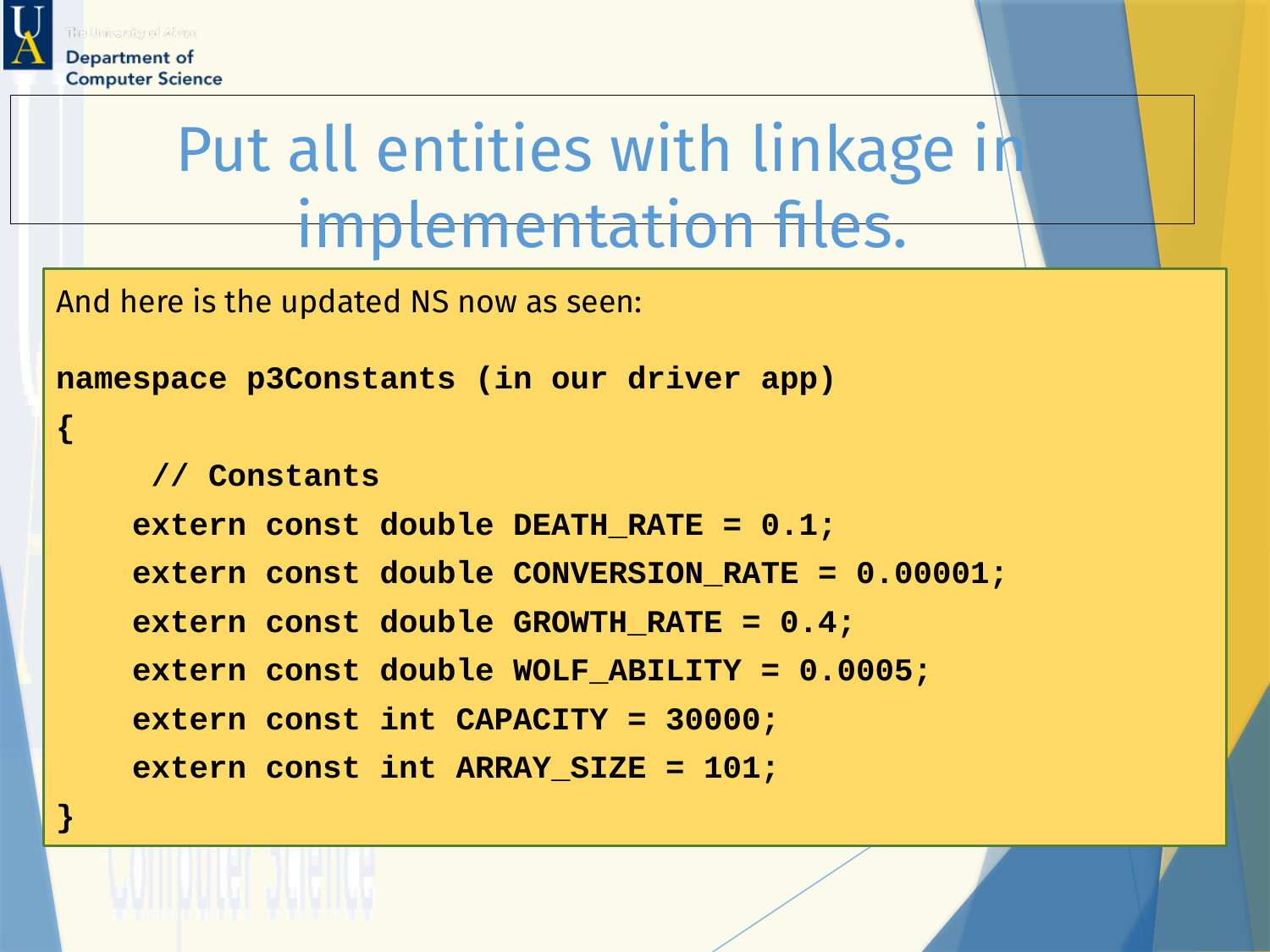

# Put all entities with linkage in implementation files.
And here is the updated NS now as seen:

namespace p3Constants (in our driver app)
{
     // Constants
    extern const double DEATH_RATE = 0.1;
    extern const double CONVERSION_RATE = 0.00001;
    extern const double GROWTH_RATE = 0.4;
    extern const double WOLF_ABILITY = 0.0005;
    extern const int CAPACITY = 30000;
    extern const int ARRAY_SIZE = 101;
}